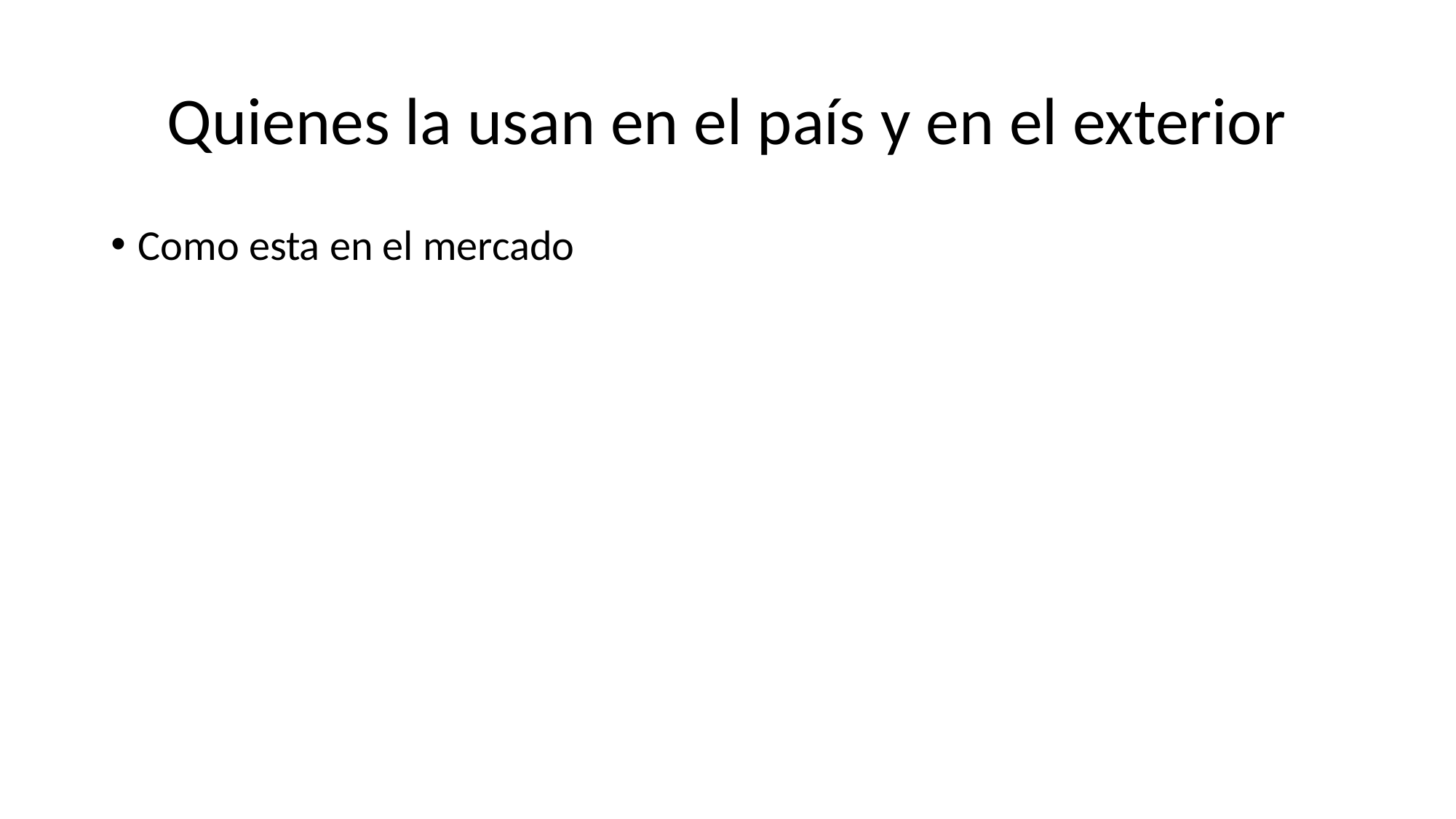

# Quienes la usan en el país y en el exterior
Como esta en el mercado